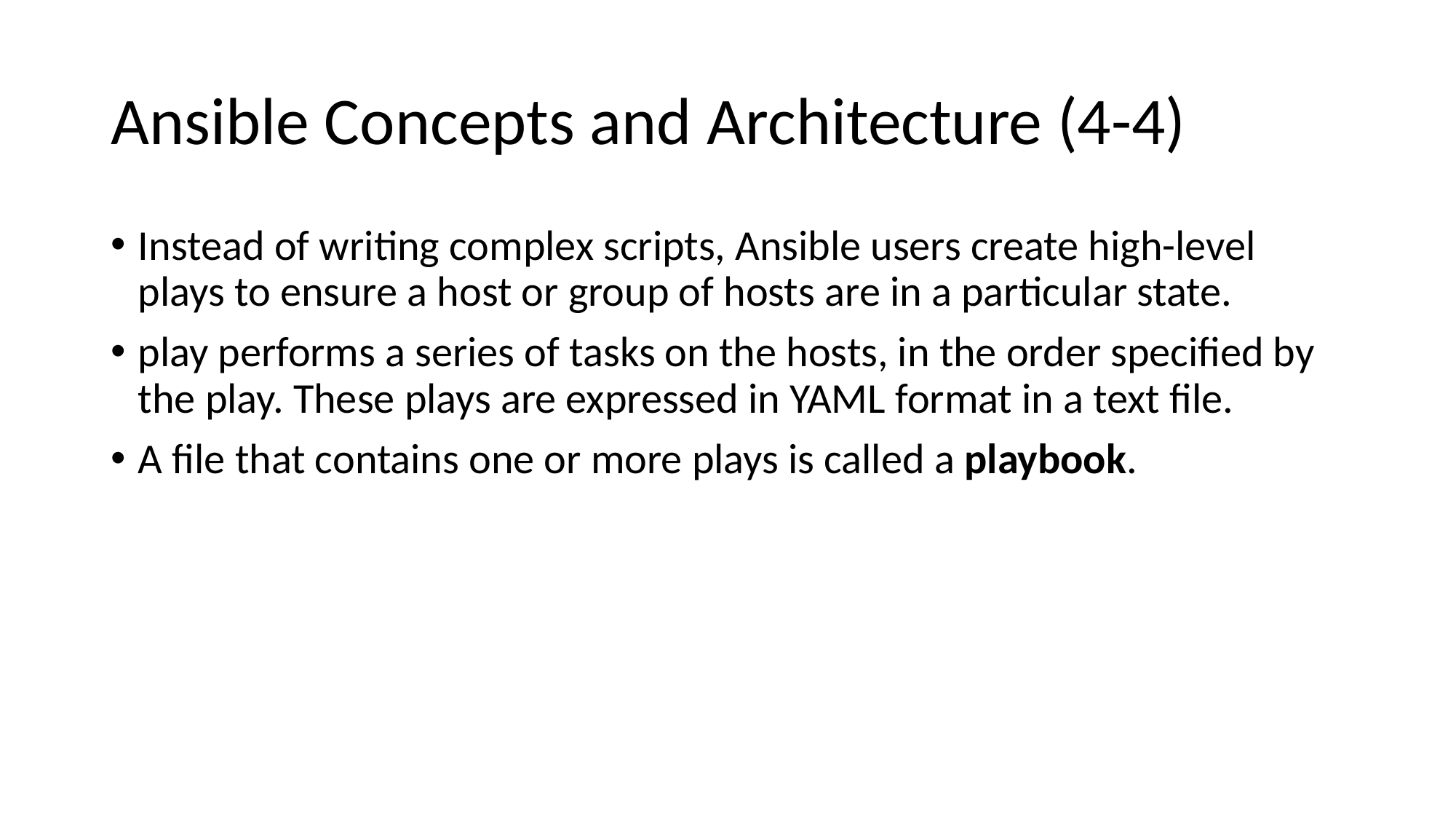

# Ansible Concepts and Architecture (4-4)
Instead of writing complex scripts, Ansible users create high-level plays to ensure a host or group of hosts are in a particular state.
play performs a series of tasks on the hosts, in the order specified by the play. These plays are expressed in YAML format in a text file.
A file that contains one or more plays is called a playbook.